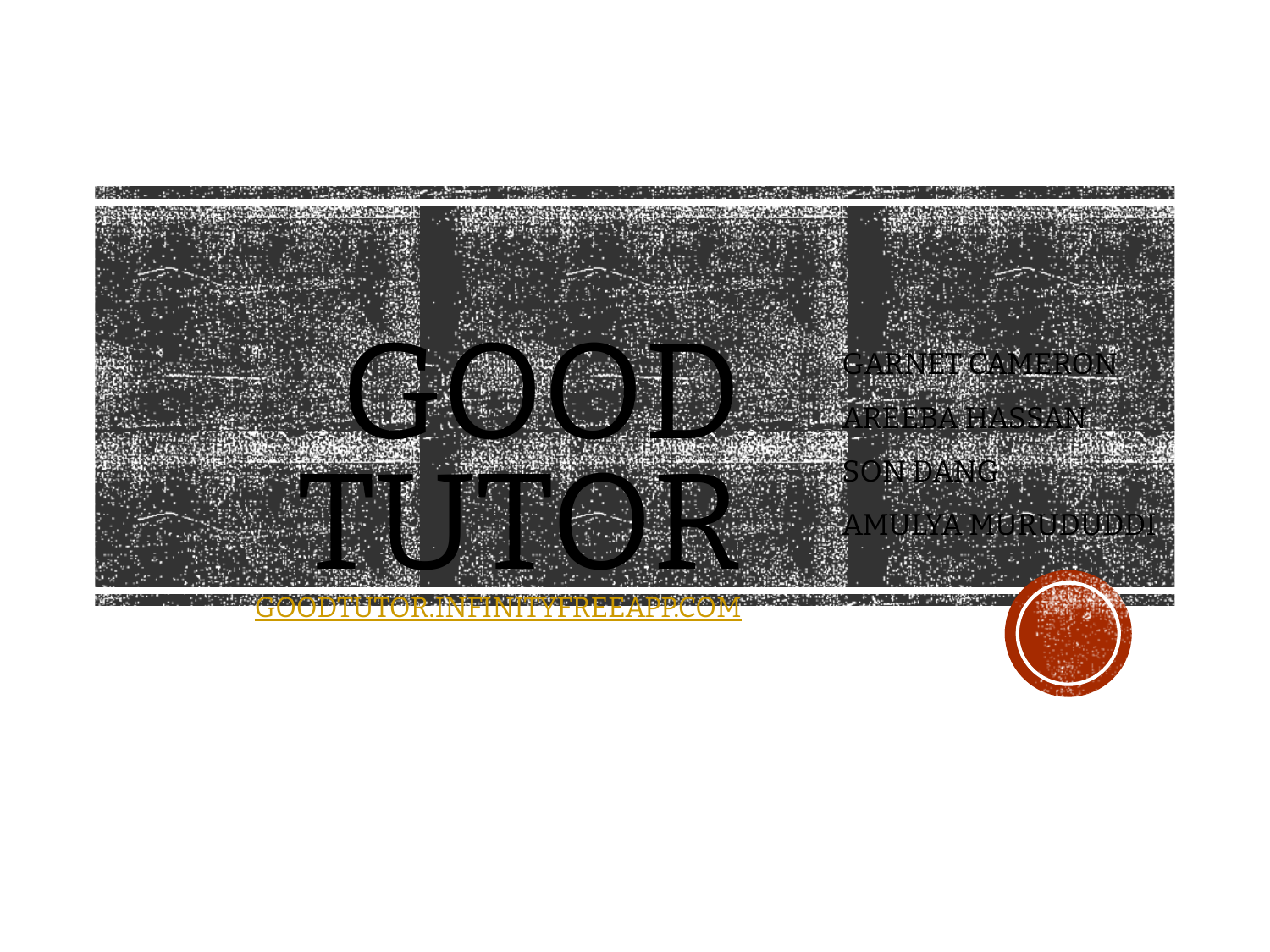

# GOOD TUTOR goodtutor.infinityfreeapp.com
GARNET CAMERON
AREEBA HASSAN
SON DANG
AMULYA MURUDUDDI